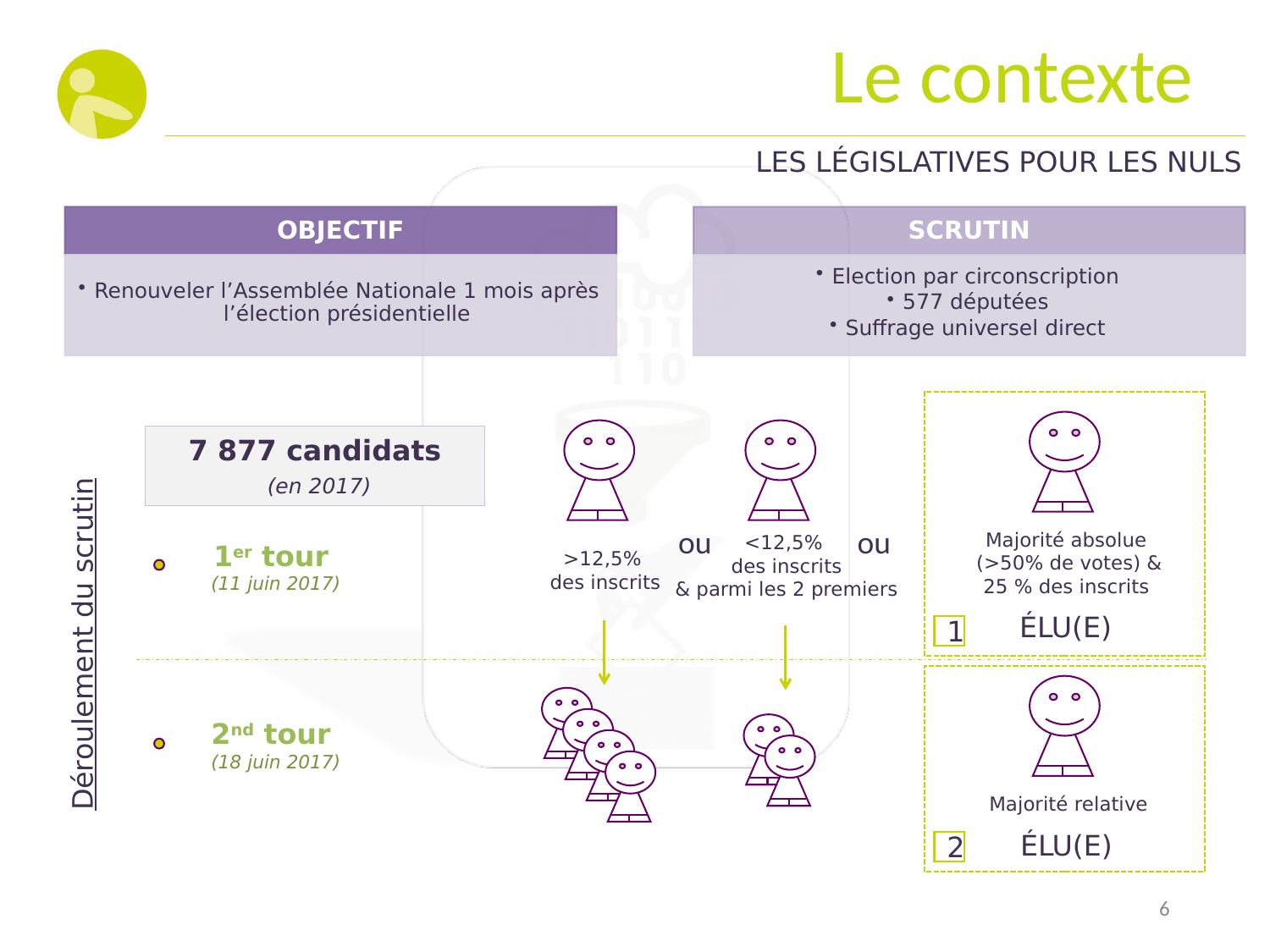

# Le contexte
LES LÉGISLATIVES POUR LES NULS
OBJECTIF
Renouveler l’Assemblée Nationale 1 mois après l’élection présidentielle
SCRUTIN
Election par circonscription
577 députées
Suffrage universel direct

7 877 candidats
 (en 2017)
ou
ou
Majorité absolue
 (>50% de votes) &
25 % des inscrits
<12,5%
des inscrits
& parmi les 2 premiers
1er tour
(11 juin 2017)
>12,5%
des inscrits

ÉLU(E)
1
Déroulement du scrutin

2nd tour
(18 juin 2017)

Majorité relative
ÉLU(E)
2
6